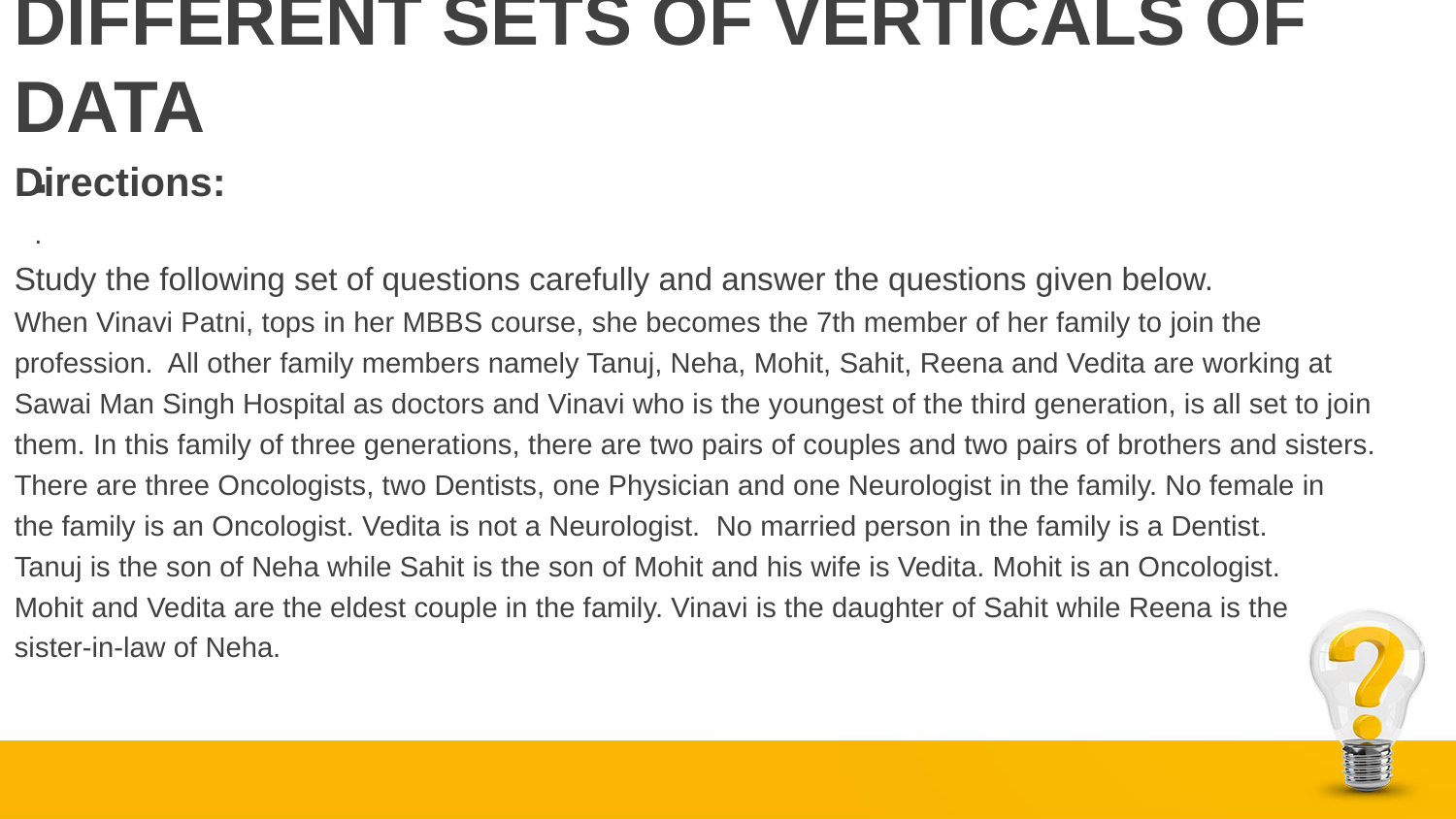

DIFFERENT SETS OF VERTICALS OF DATA
# Directions: Study the following set of questions carefully and answer the questions given below. When Vinavi Patni, tops in her MBBS course, she becomes the 7th member of her family to join the profession.  All other family members namely Tanuj, Neha, Mohit, Sahit, Reena and Vedita are working at Sawai Man Singh Hospital as doctors and Vinavi who is the youngest of the third generation, is all set to join them. In this family of three generations, there are two pairs of couples and two pairs of brothers and sisters. There are three Oncologists, two Dentists, one Physician and one Neurologist in the family. No female in the family is an Oncologist. Vedita is not a Neurologist.  No married person in the family is a Dentist. Tanuj is the son of Neha while Sahit is the son of Mohit and his wife is Vedita. Mohit is an Oncologist. Mohit and Vedita are the eldest couple in the family. Vinavi is the daughter of Sahit while Reena is the sister-in-law of Neha.

.